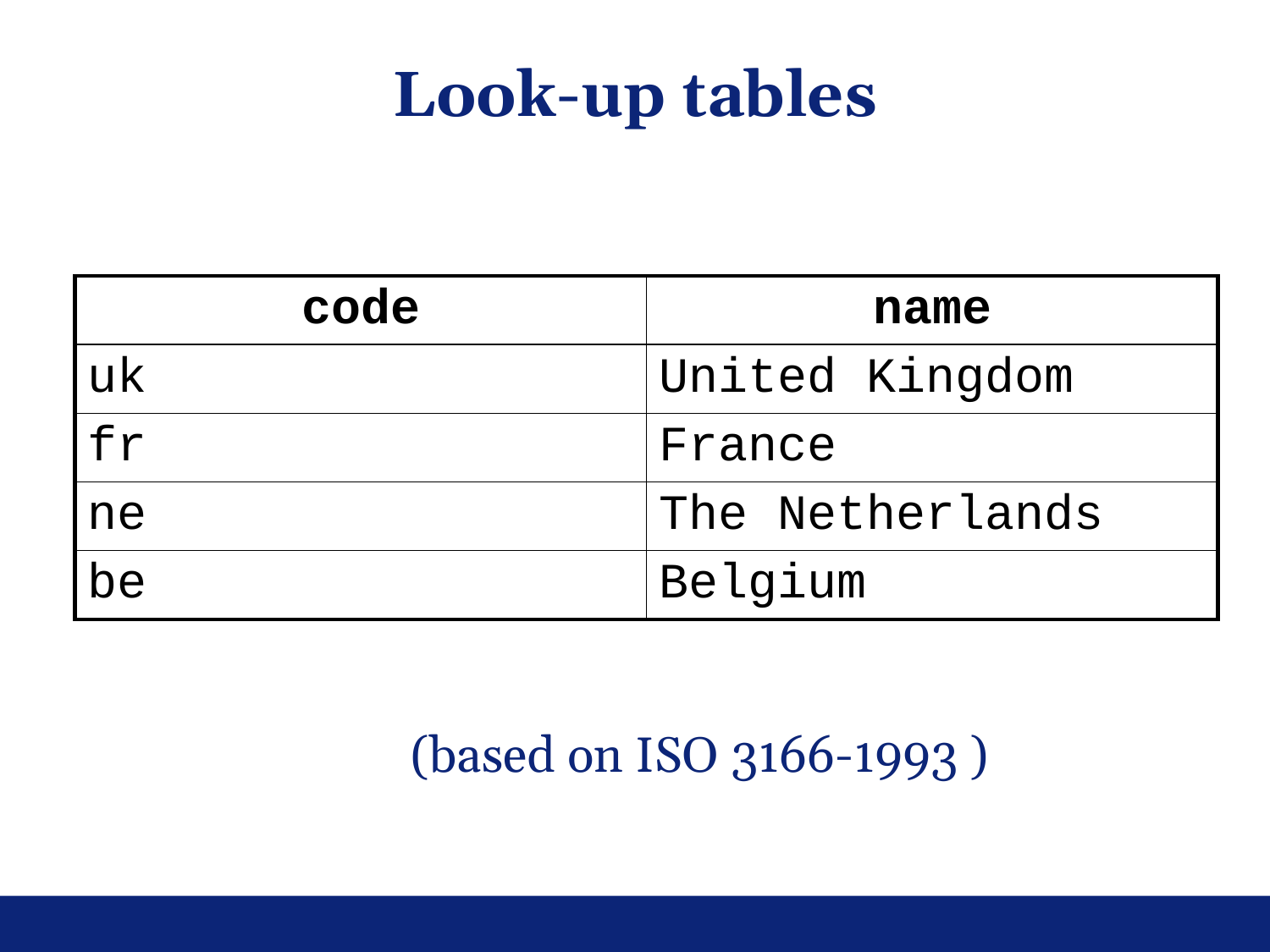

Look-up tables
| code | name |
| --- | --- |
| uk | United Kingdom |
| fr | France |
| ne | The Netherlands |
| be | Belgium |
(based on ISO 3166-1993 )